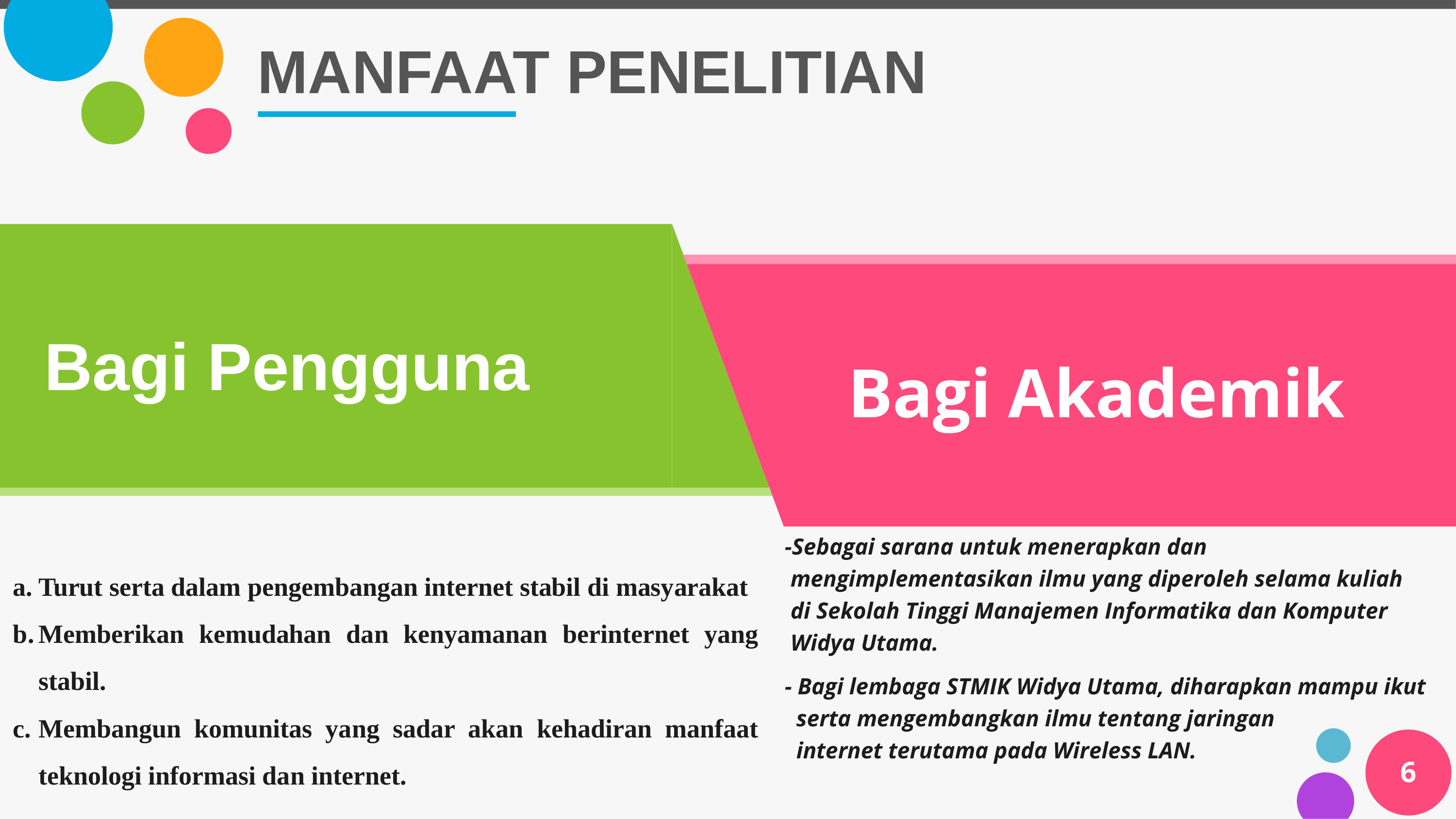

# MANFAAT PENELITIAN
Bagi Pengguna
Bagi Akademik
Turut serta dalam pengembangan internet stabil di masyarakat
Memberikan kemudahan dan kenyamanan berinternet yang stabil.
Membangun komunitas yang sadar akan kehadiran manfaat teknologi informasi dan internet.
-Sebagai sarana untuk menerapkan dan
 mengimplementasikan ilmu yang diperoleh selama kuliah
 di Sekolah Tinggi Manajemen Informatika dan Komputer
 Widya Utama.
- Bagi lembaga STMIK Widya Utama, diharapkan mampu ikut
  serta mengembangkan ilmu tentang jaringan
  internet terutama pada Wireless LAN.
6